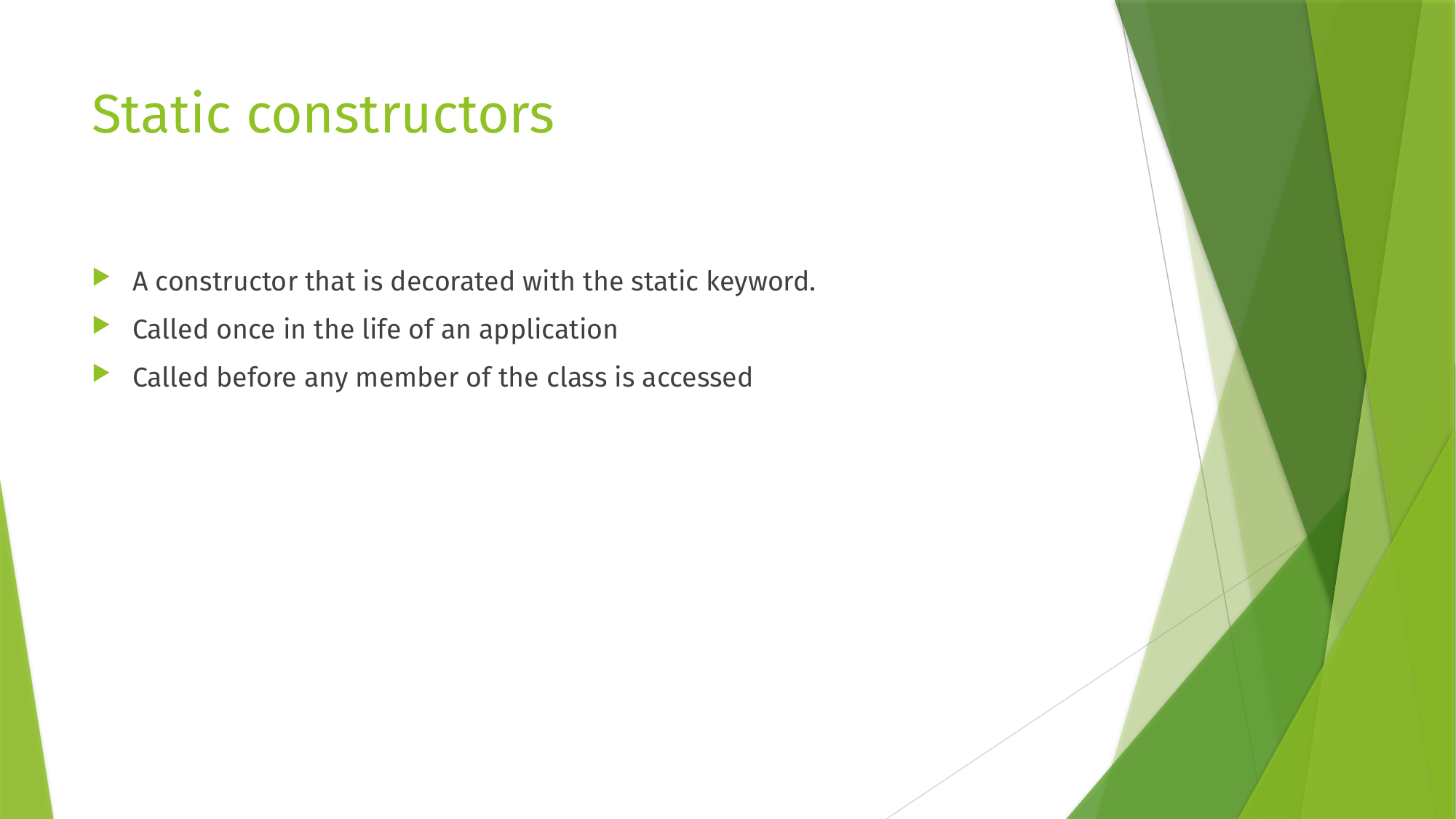

# Static constructors
A constructor that is decorated with the static keyword.
Called once in the life of an application
Called before any member of the class is accessed